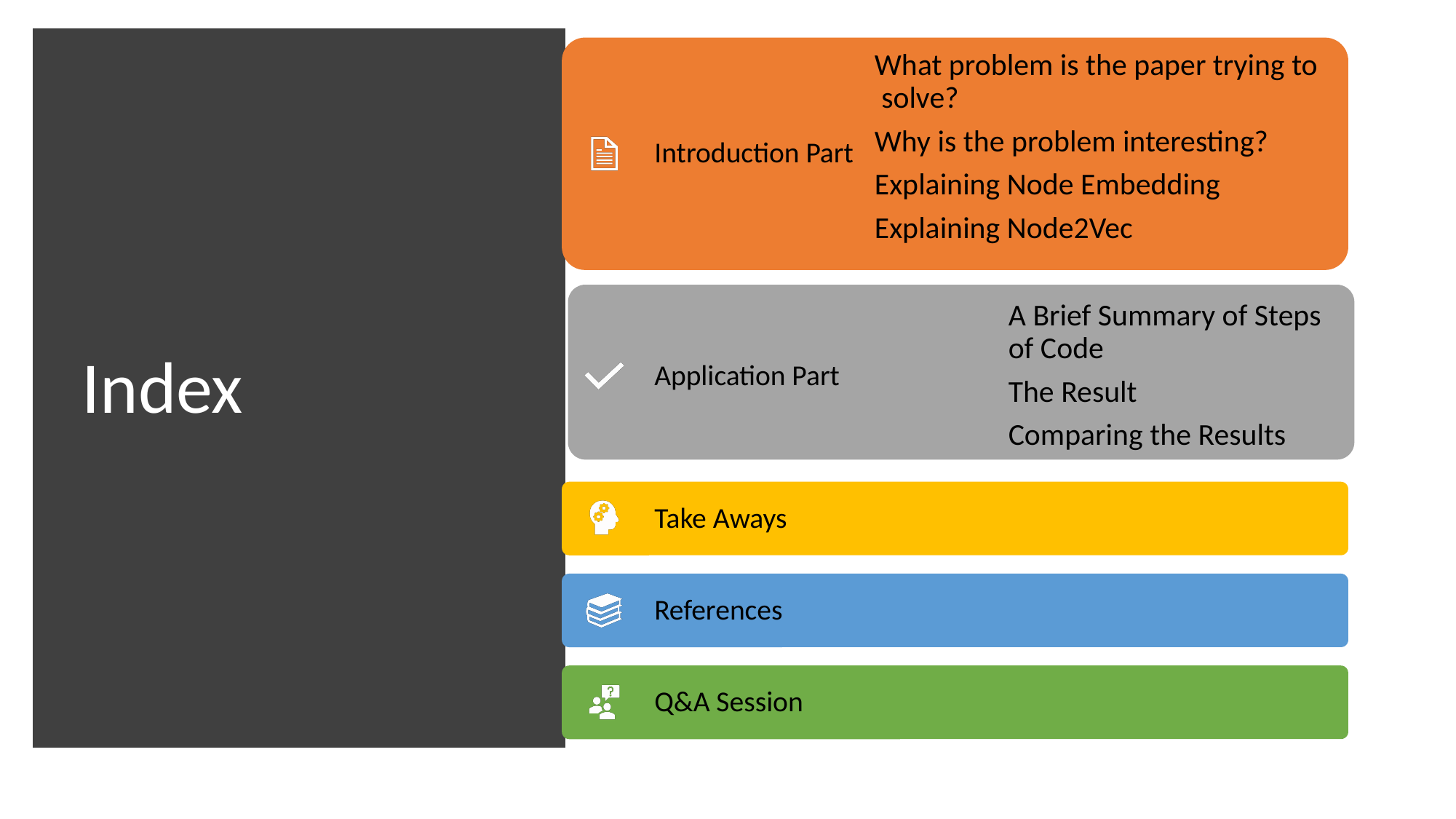

Introduction Part
What problem is the paper trying to
 solve?
Why is the problem interesting?
Explaining Node Embedding
Explaining Node2Vec
Application Part
A Brief Summary of Steps of Code
The Result
Comparing the Results
Take Aways
References
Q&A Session
# Index